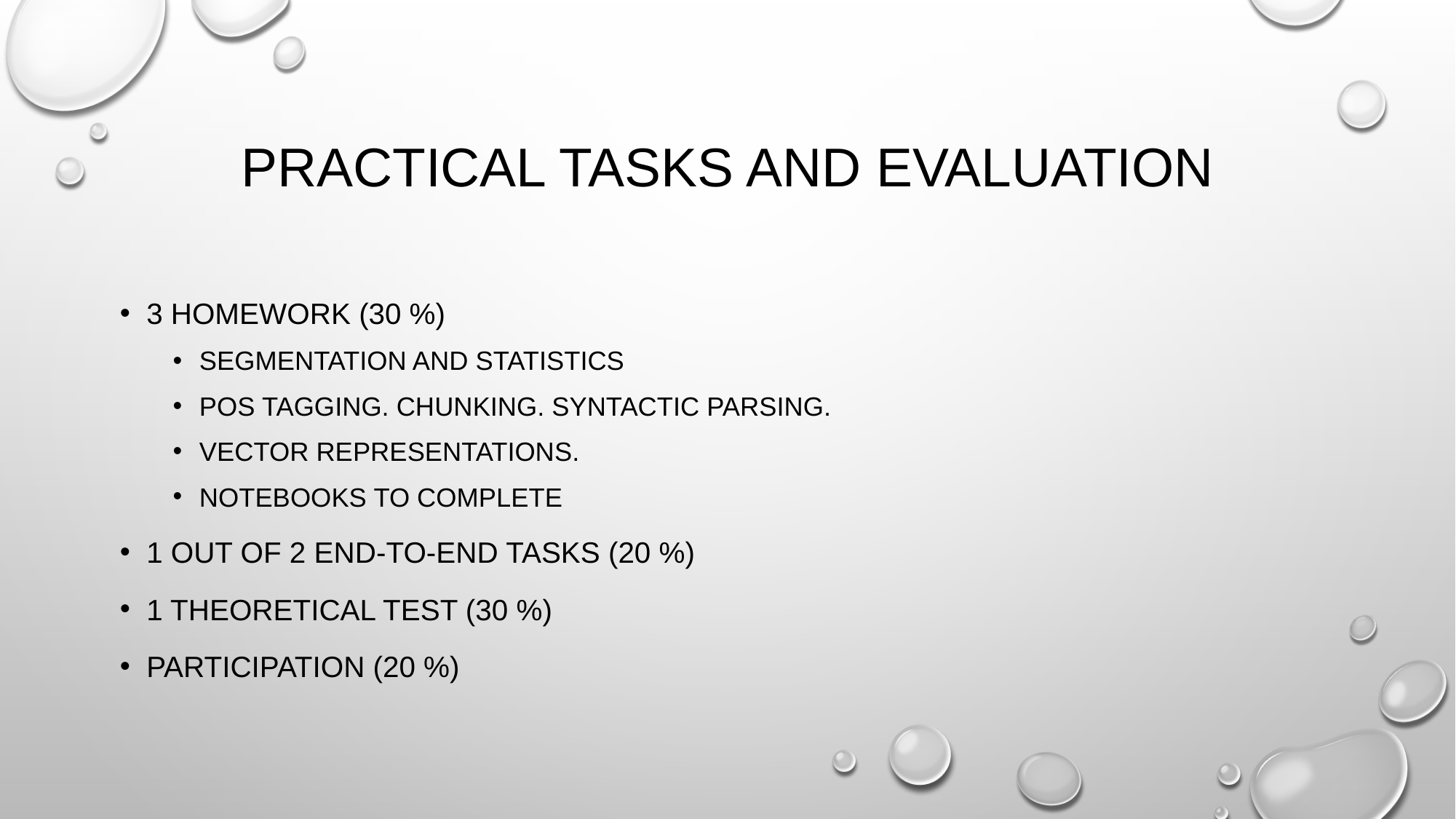

# Practical tasks and evaluation
3 Homework (30 %)
Segmentation and statistics
POS tagging. Chunking. Syntactic Parsing.
Vector representations.
Notebooks to complete
1 out of 2 end-to-end tasks (20 %)
1 Theoretical test (30 %)
Participation (20 %)